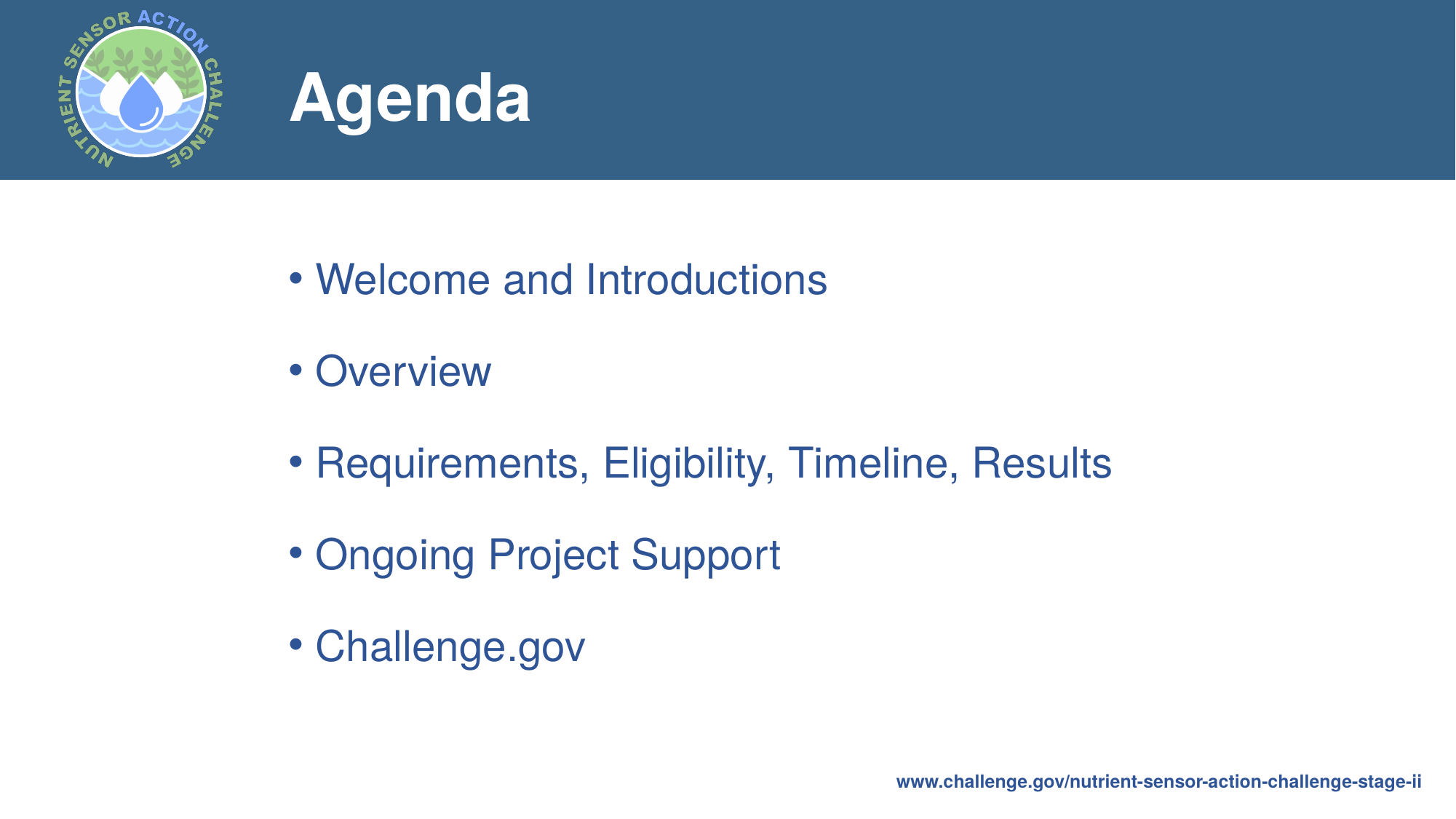

Agenda
Welcome and Introductions
Overview
Requirements, Eligibility, Timeline, Results
Ongoing Project Support
Challenge.gov

www.challenge.gov/nutrient-sensor-action-challenge-stage-ii